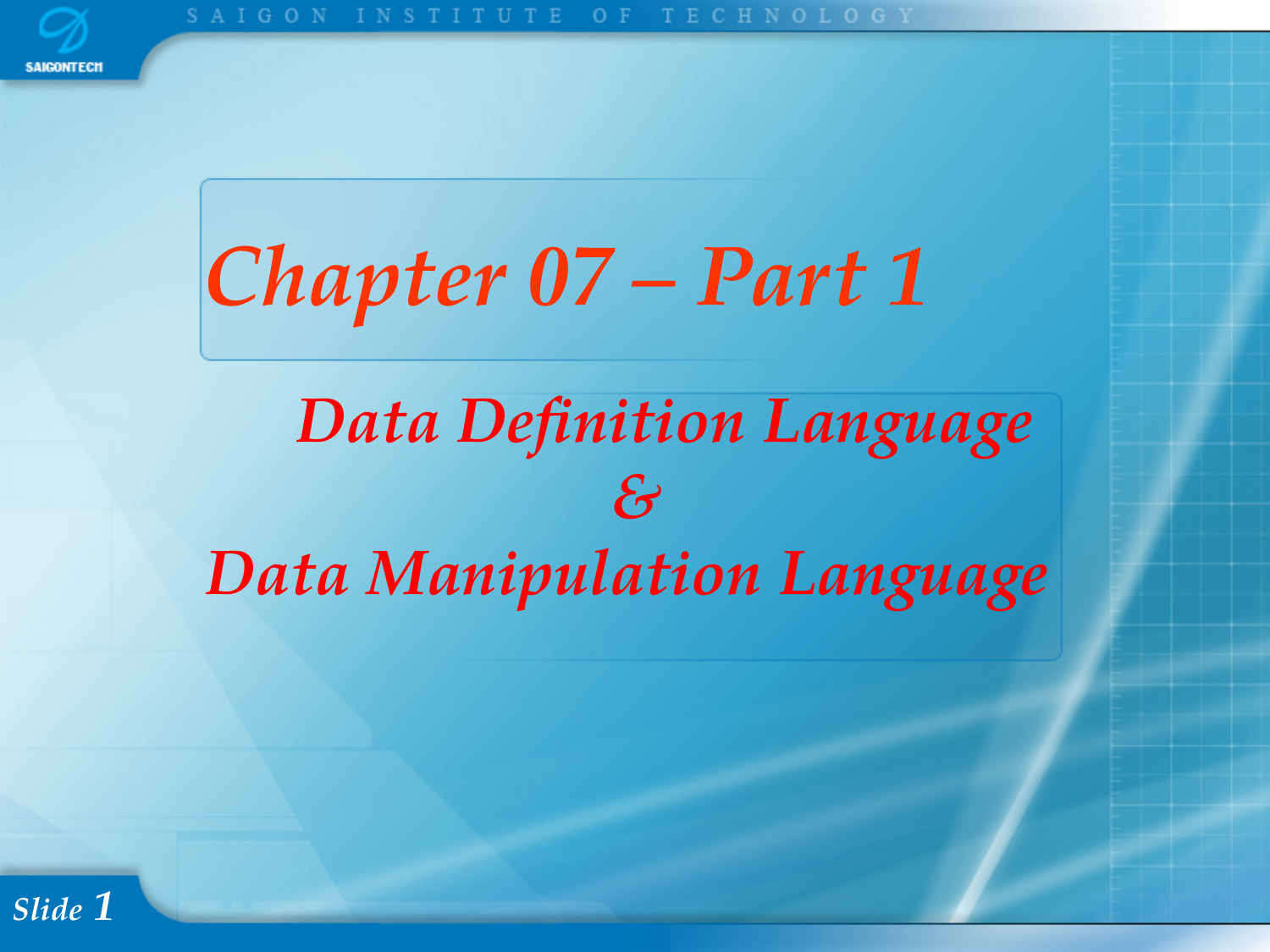

# Chapter 07 – Part 1
Data Definition Language
              &
Data Manipulation Language